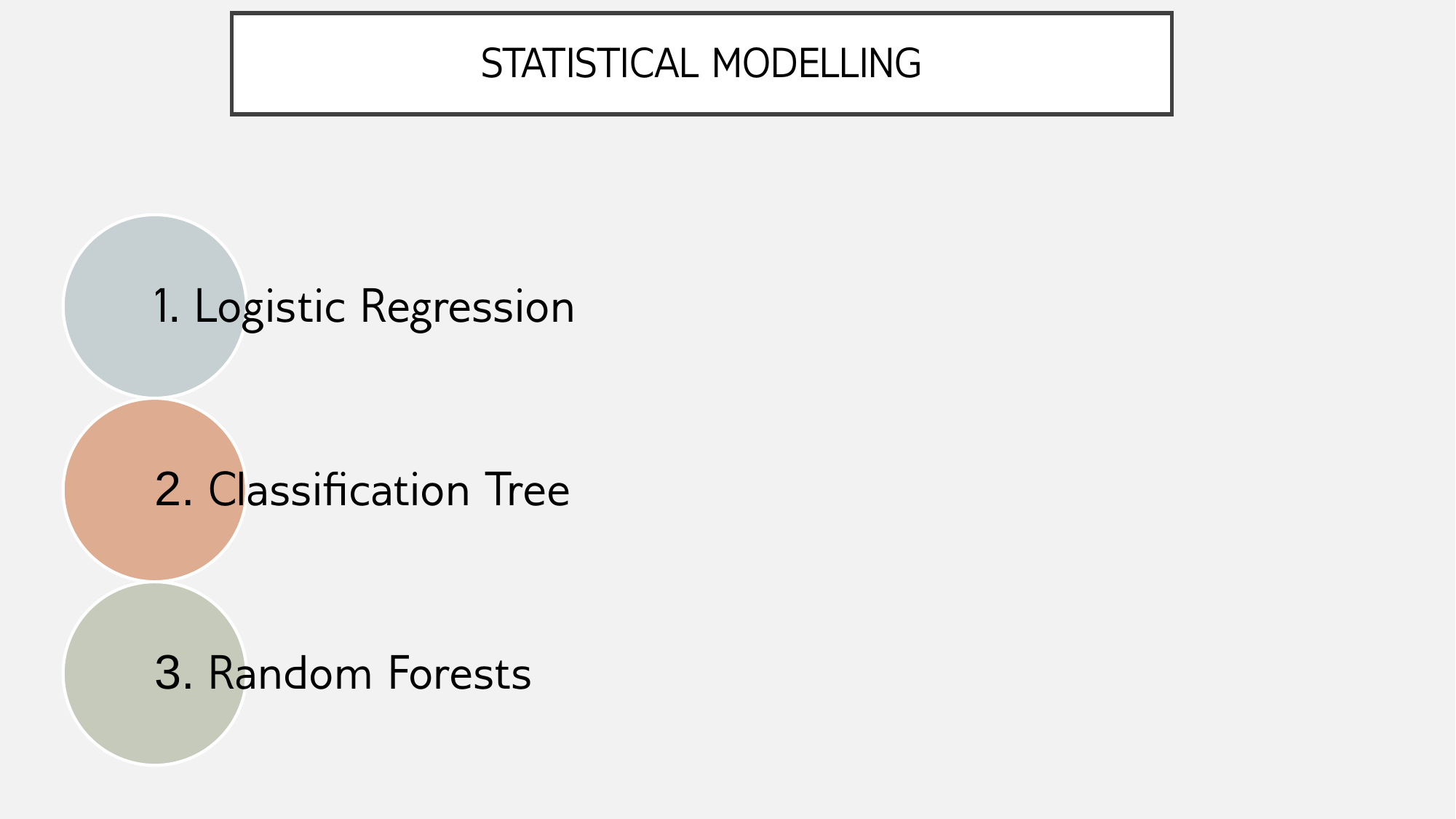

# STATISTICAL MODELLING
1. Logistic Regression
2. Classification Tree
3. Random Forests